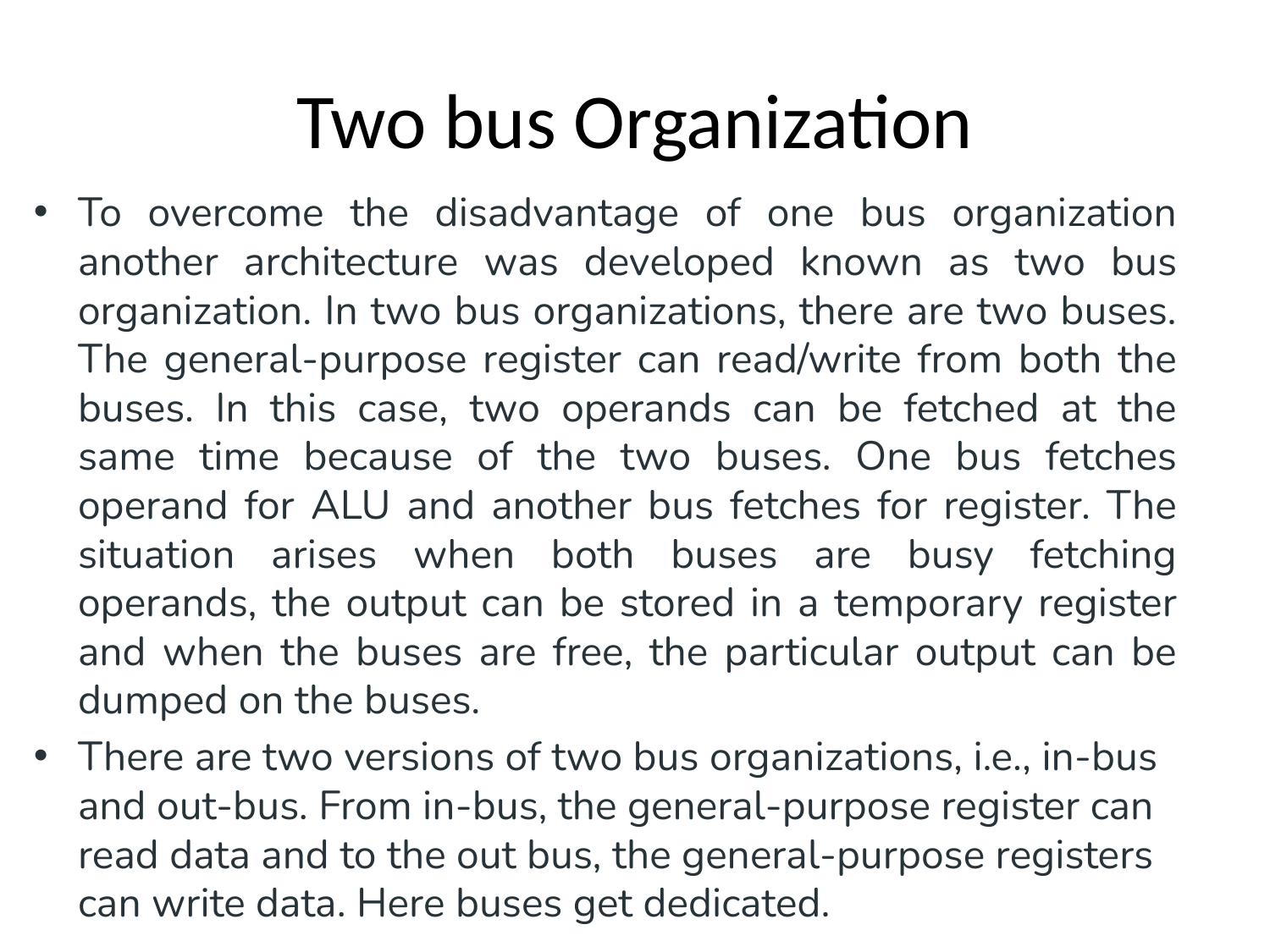

# Two bus Organization
To overcome the disadvantage of one bus organization another architecture was developed known as two bus organization. In two bus organizations, there are two buses. The general-purpose register can read/write from both the buses. In this case, two operands can be fetched at the same time because of the two buses. One bus fetches operand for ALU and another bus fetches for register. The situation arises when both buses are busy fetching operands, the output can be stored in a temporary register and when the buses are free, the particular output can be dumped on the buses.
There are two versions of two bus organizations, i.e., in-bus and out-bus. From in-bus, the general-purpose register can read data and to the out bus, the general-purpose registers can write data. Here buses get dedicated.